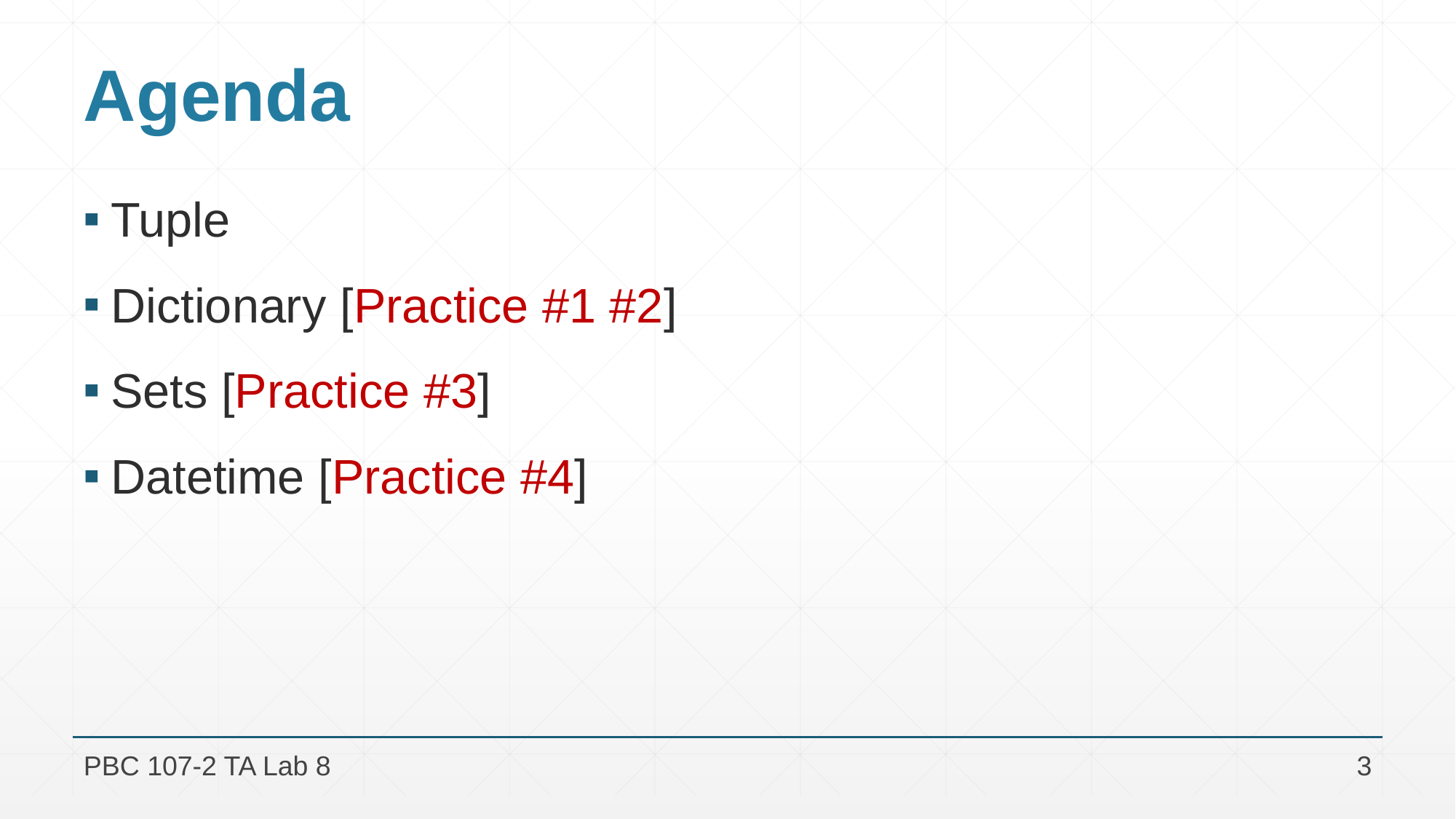

# Agenda
Tuple
Dictionary [Practice #1 #2]
Sets [Practice #3]
Datetime [Practice #4]

PBC 107-2 TA Lab 8
3